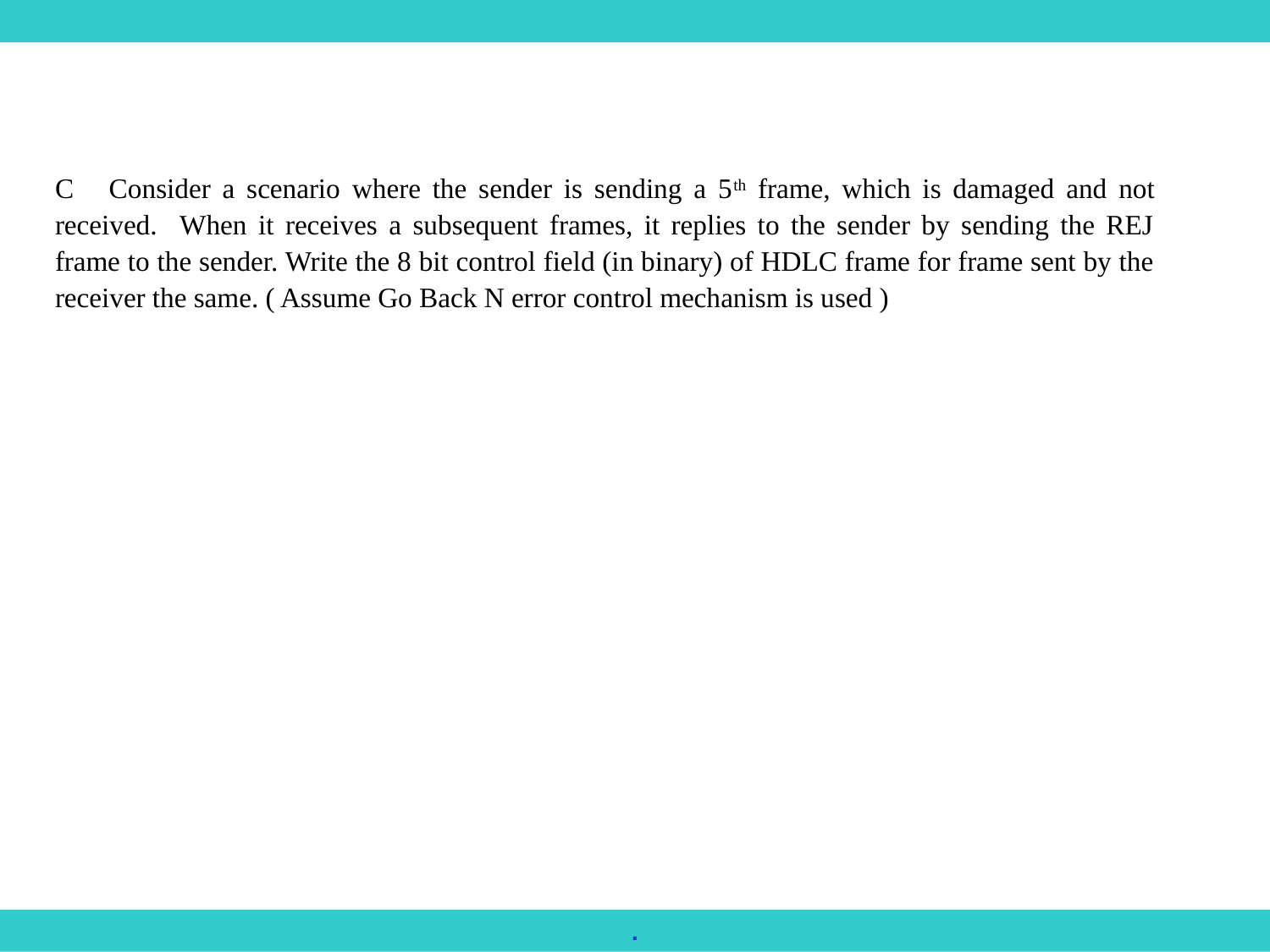

C   Consider a scenario where the sender is sending a 5th frame, which is damaged and not received.  When it receives a subsequent frames, it replies to the sender by sending the REJ frame to the sender. Write the 8 bit control field (in binary) of HDLC frame for frame sent by the receiver the same. ( Assume Go Back N error control mechanism is used )
.